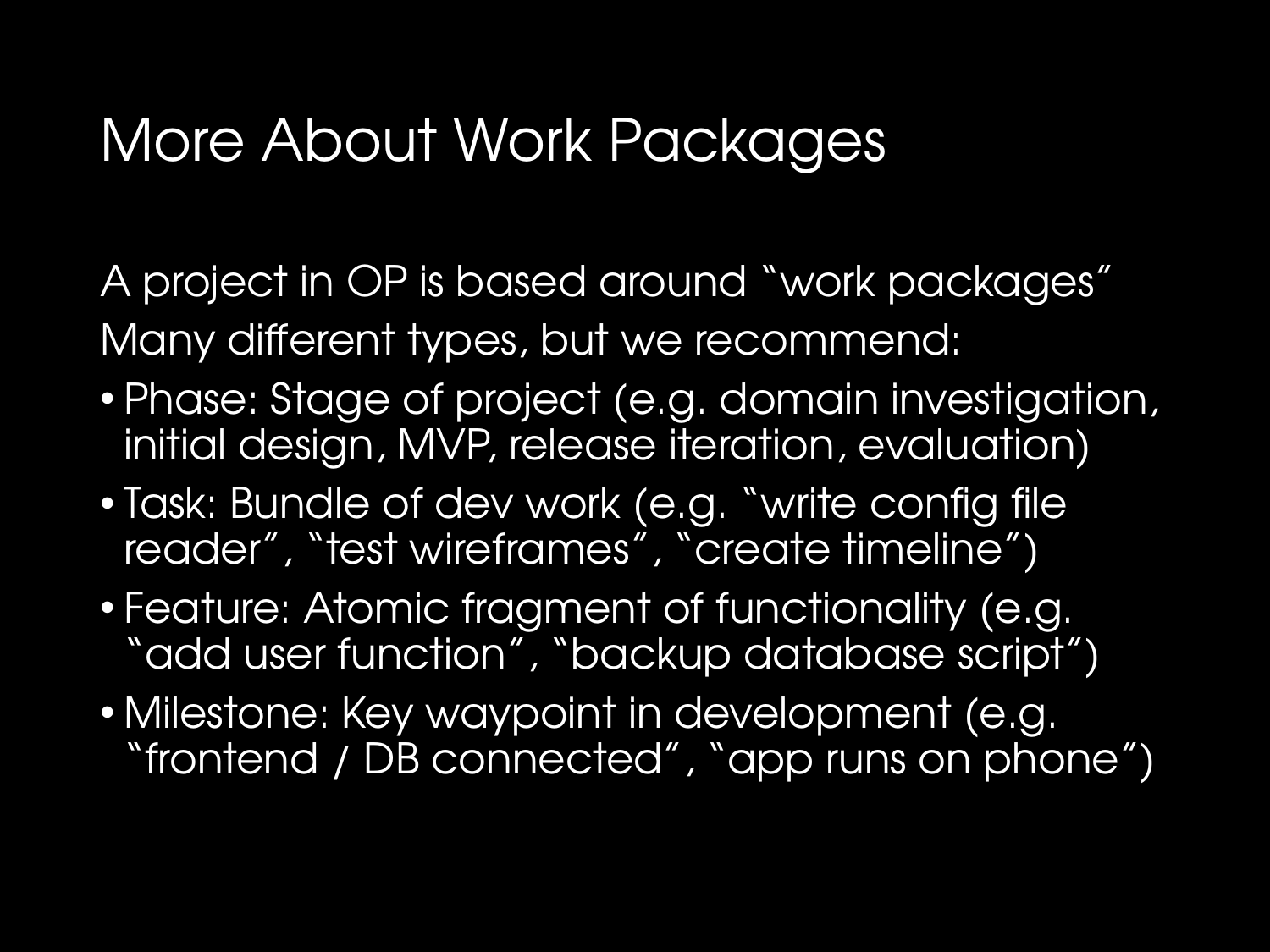

# More About Work Packages
A project in OP is based around “work packages”
Many different types, but we recommend:
Phase: Stage of project (e.g. domain investigation, initial design, MVP, release iteration, evaluation)
Task: Bundle of dev work (e.g. “write config file reader”, “test wireframes”, “create timeline”)
Feature: Atomic fragment of functionality (e.g. “add user function”, “backup database script”)
Milestone: Key waypoint in development (e.g. “frontend / DB connected”, “app runs on phone”)